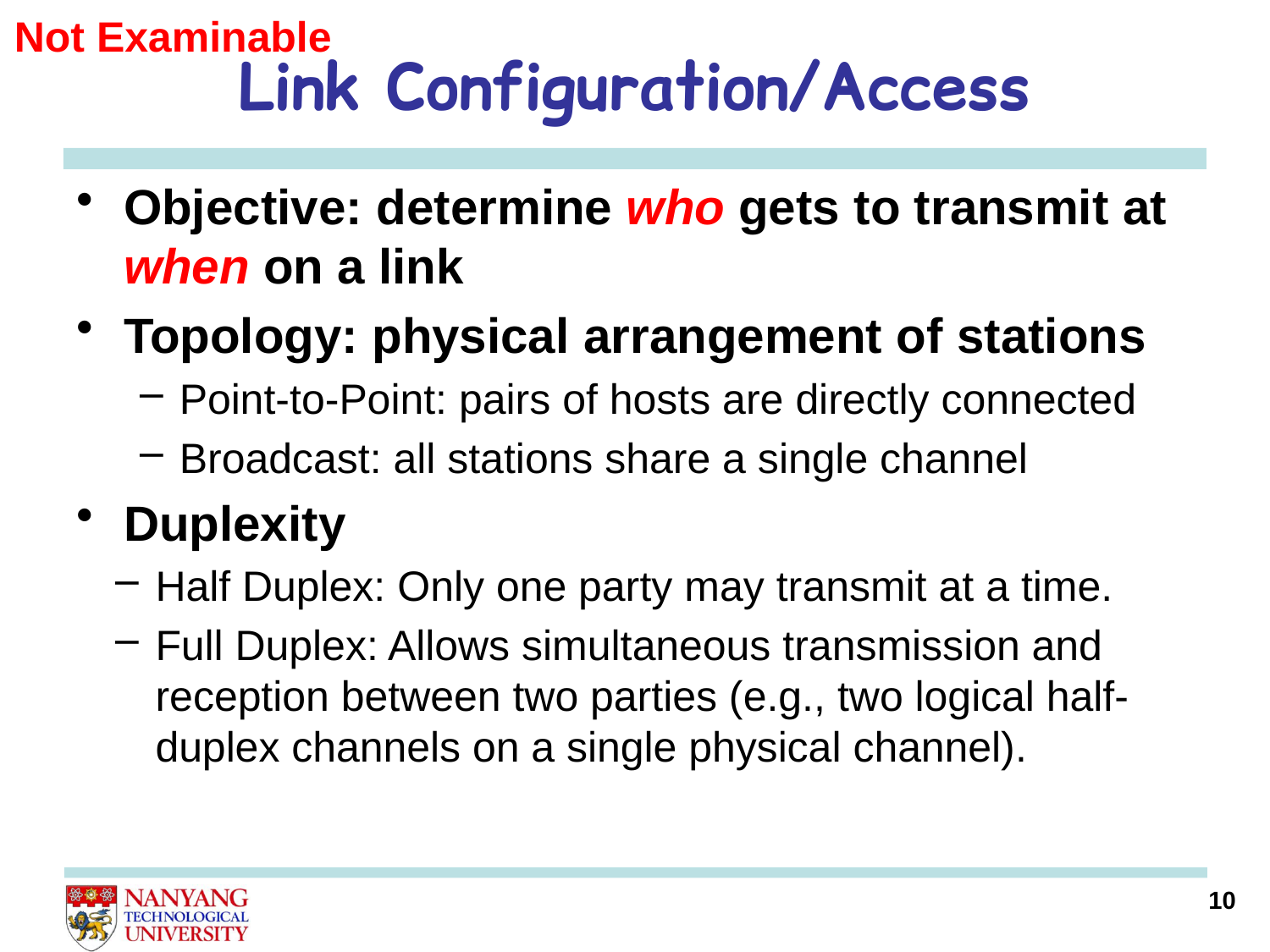

Not Examinable
# Link Configuration/Access
Objective: determine who gets to transmit at when on a link
Topology: physical arrangement of stations
Point-to-Point: pairs of hosts are directly connected
Broadcast: all stations share a single channel
Duplexity
Half Duplex: Only one party may transmit at a time.
Full Duplex: Allows simultaneous transmission and reception between two parties (e.g., two logical half-duplex channels on a single physical channel).
10